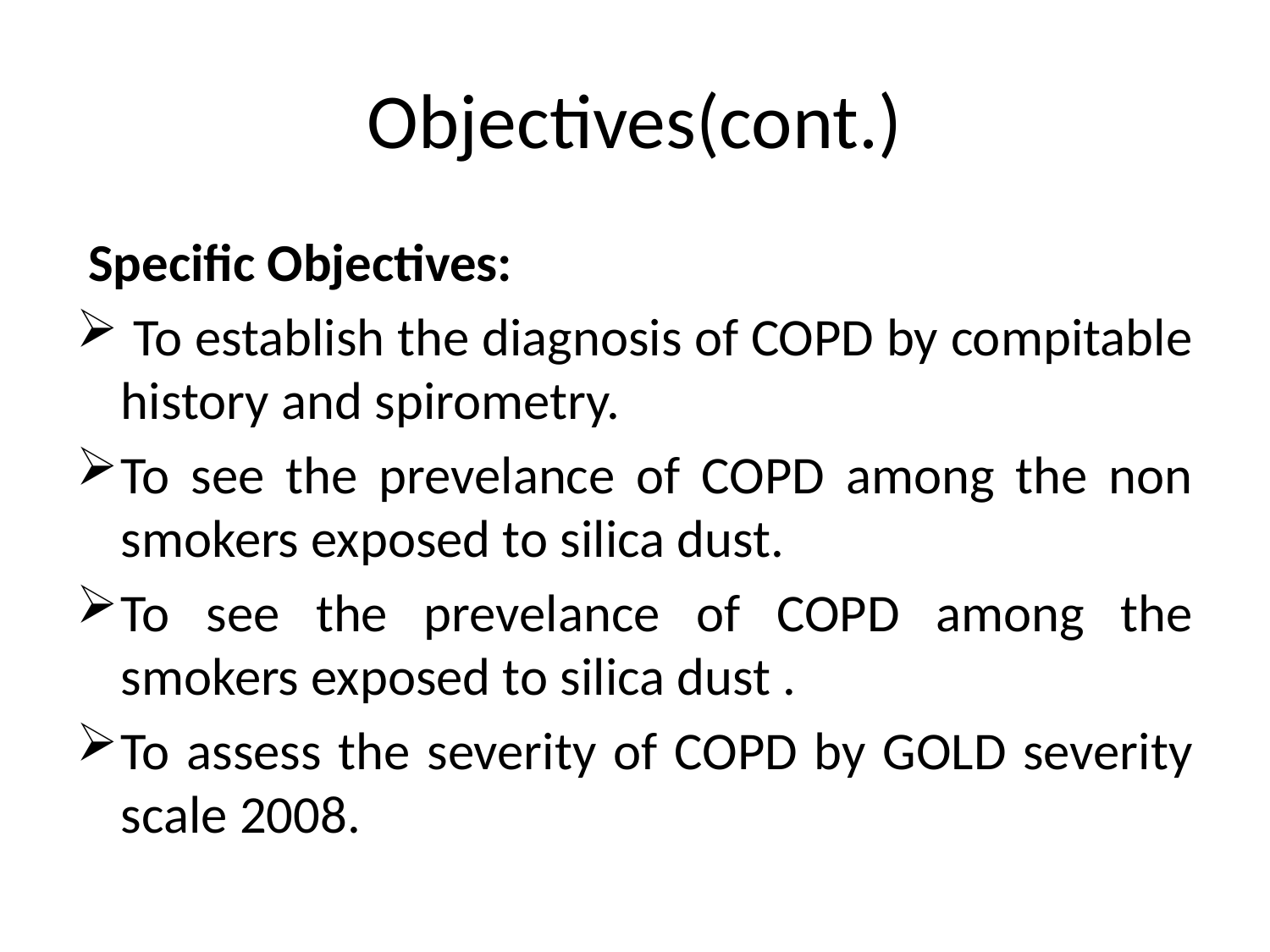

# Objectives(cont.)
 Specific Objectives:
 To establish the diagnosis of COPD by compitable history and spirometry.
To see the prevelance of COPD among the non smokers exposed to silica dust.
To see the prevelance of COPD among the smokers exposed to silica dust .
To assess the severity of COPD by GOLD severity scale 2008.